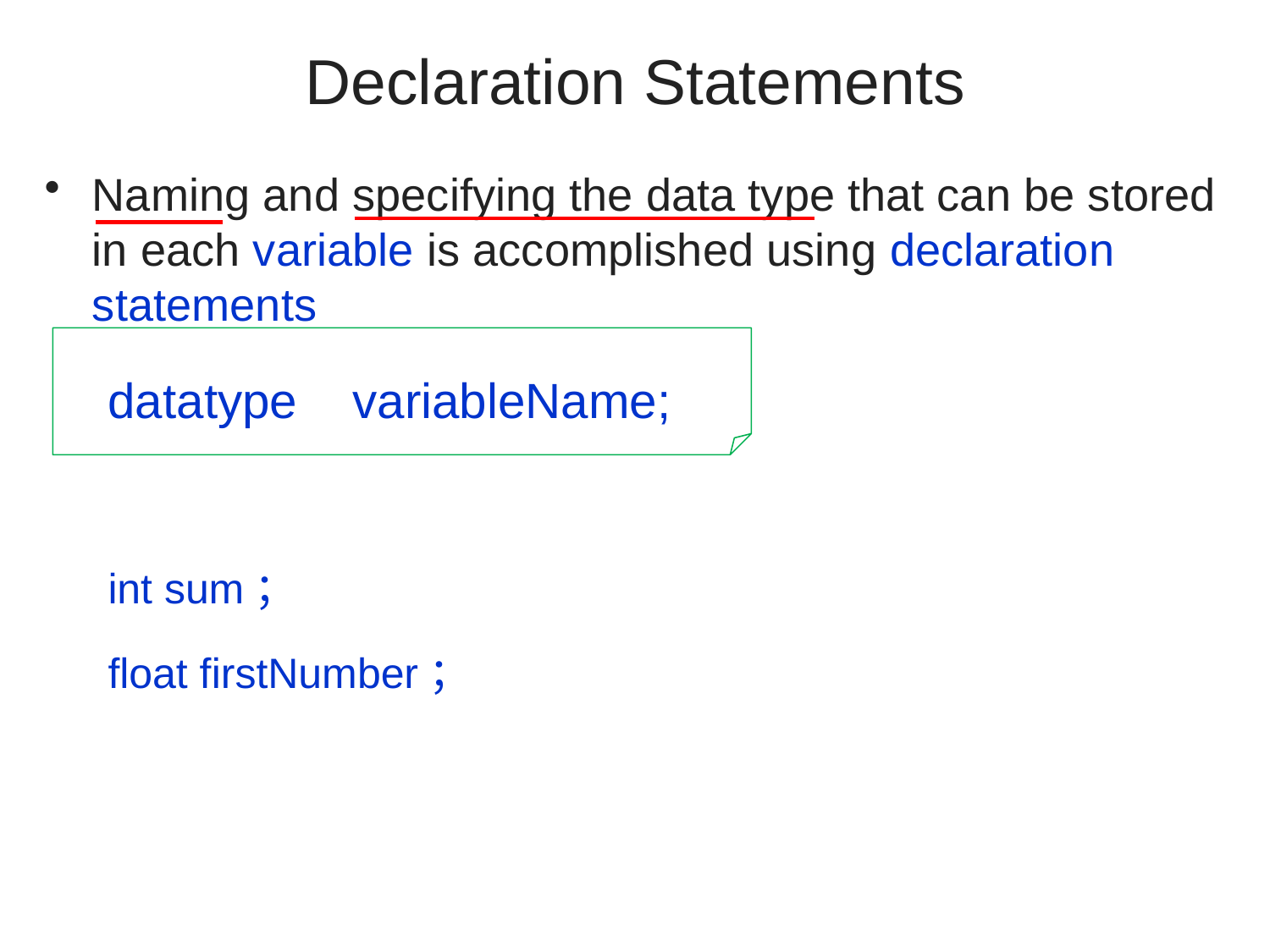

# Declaration Statements
Naming and specifying the data type that can be stored in each variable is accomplished using declaration statements
datatype    variableName;

int sum；
float firstNumber；

A First Book of ANSI C, Fourth Edition
77